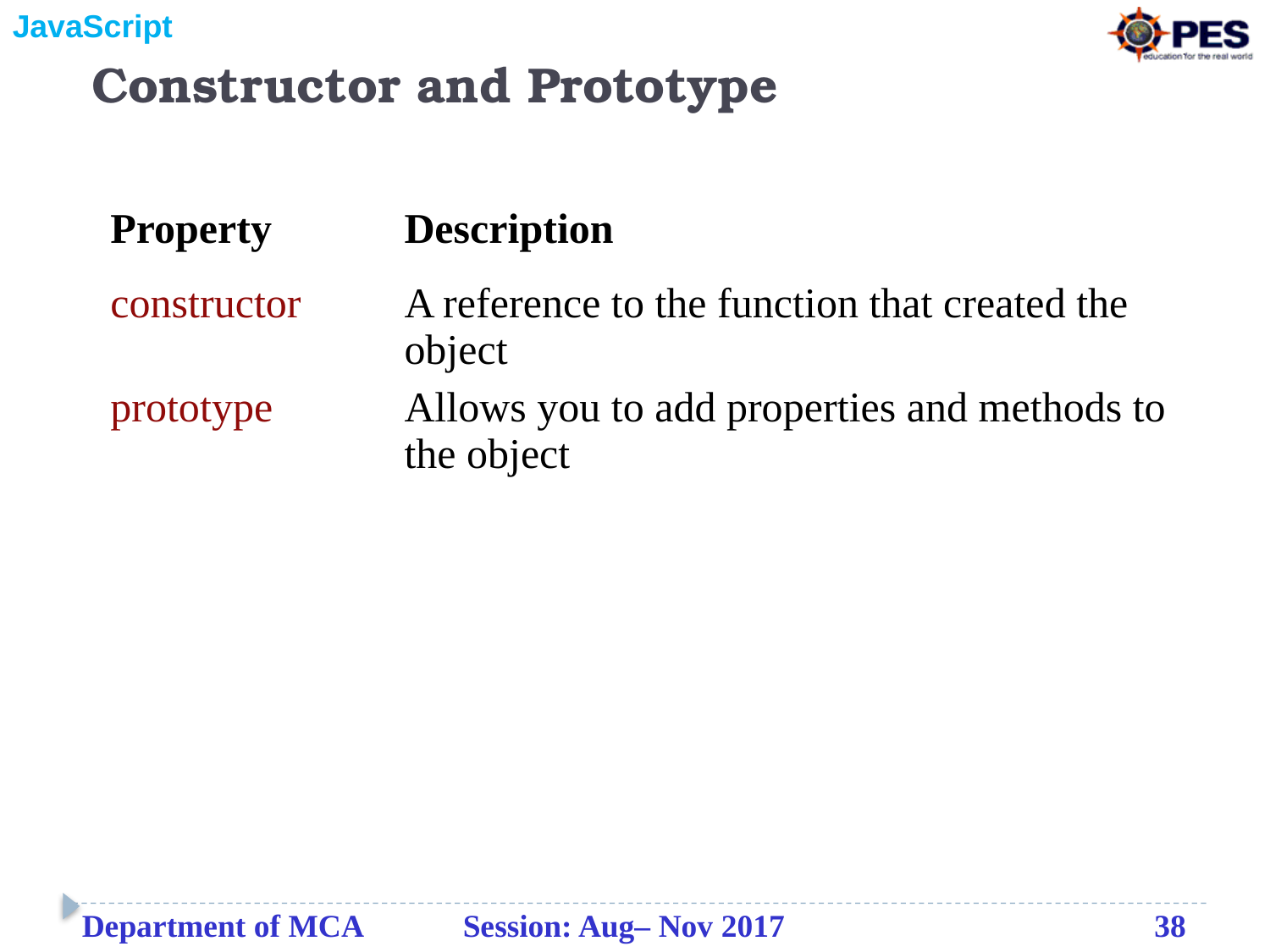

# Constructor and Prototype
| Property | Description |
| --- | --- |
| constructor | A reference to the function that created the object |
| prototype | Allows you to add properties and methods to the object |